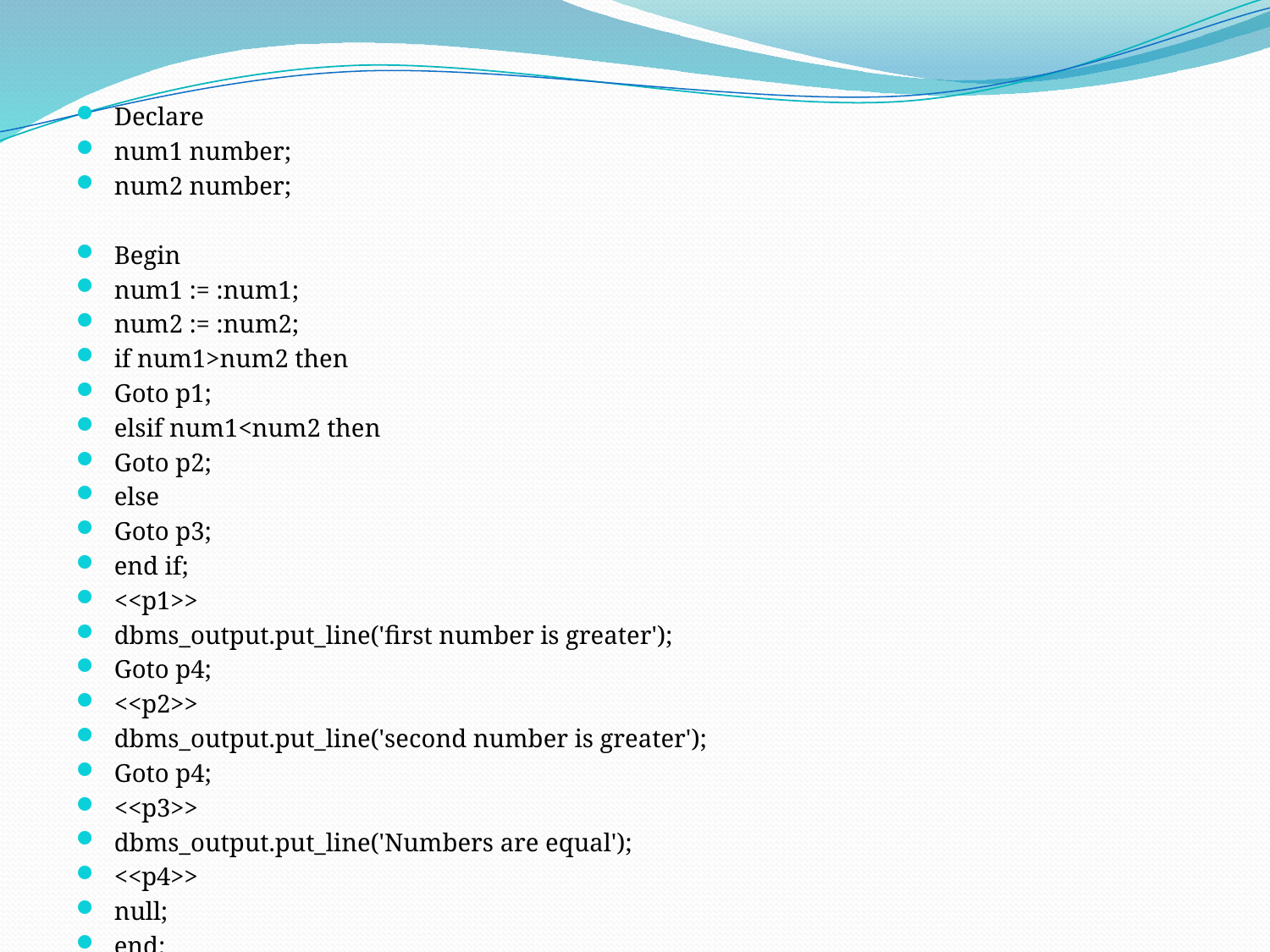

Declare
num1 number;
num2 number;

Begin
num1 := :num1;
num2 := :num2;
if num1>num2 then
Goto p1;
elsif num1<num2 then
Goto p2;
else
Goto p3;
end if;
<<p1>>
dbms_output.put_line('first number is greater');
Goto p4;
<<p2>>
dbms_output.put_line('second number is greater');
Goto p4;
<<p3>>
dbms_output.put_line('Numbers are equal');
<<p4>>
null;
end;
#